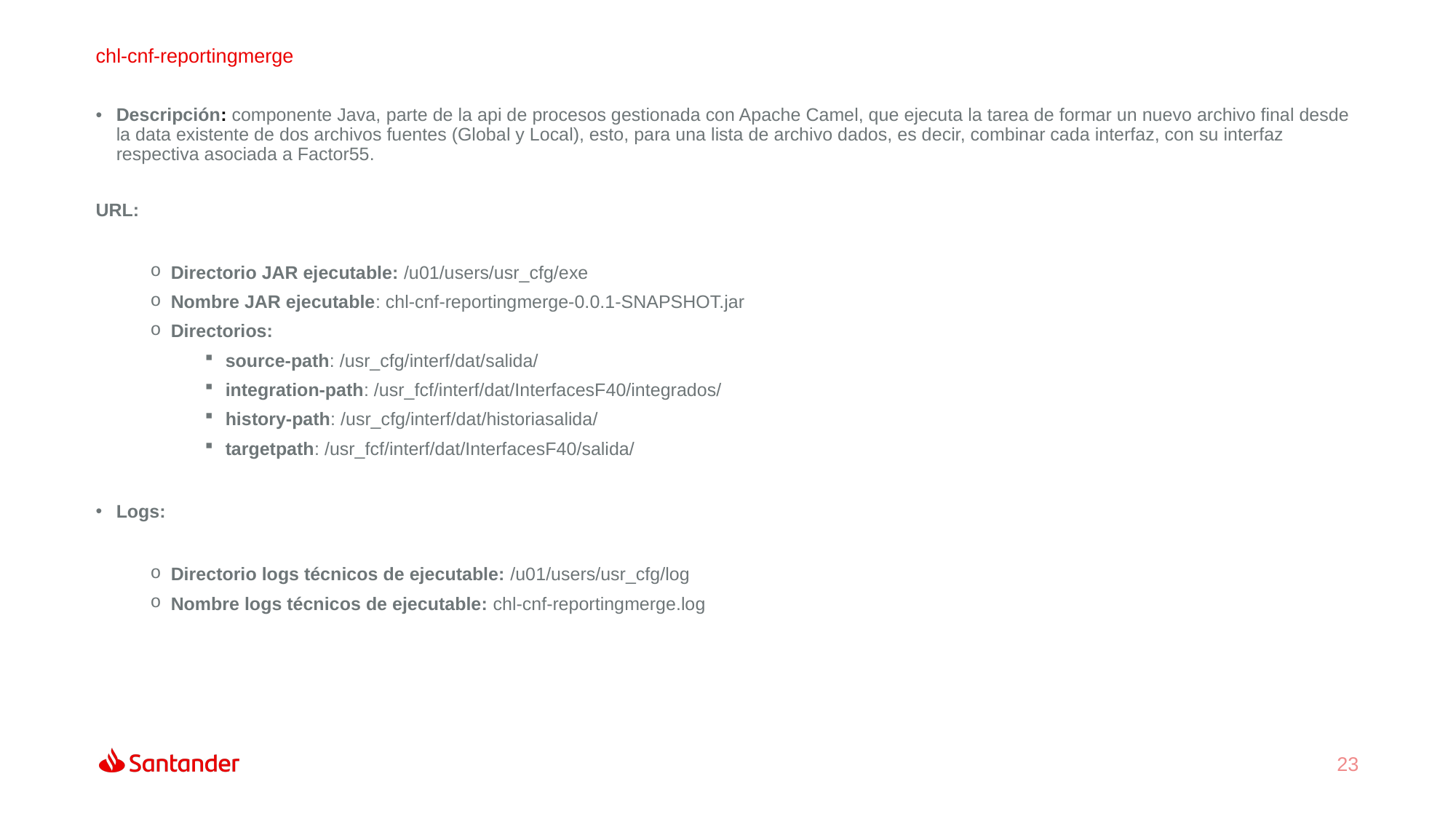

chl-cnf-reportingmerge
Descripción: componente Java, parte de la api de procesos gestionada con Apache Camel, que ejecuta la tarea de formar un nuevo archivo final desde la data existente de dos archivos fuentes (Global y Local), esto, para una lista de archivo dados, es decir, combinar cada interfaz, con su interfaz respectiva asociada a Factor55.
URL:
Directorio JAR ejecutable: /u01/users/usr_cfg/exe
Nombre JAR ejecutable: chl-cnf-reportingmerge-0.0.1-SNAPSHOT.jar
Directorios:
source-path: /usr_cfg/interf/dat/salida/
integration-path: /usr_fcf/interf/dat/InterfacesF40/integrados/
history-path: /usr_cfg/interf/dat/historiasalida/
targetpath: /usr_fcf/interf/dat/InterfacesF40/salida/

Logs:
Directorio logs técnicos de ejecutable: /u01/users/usr_cfg/log
Nombre logs técnicos de ejecutable: chl-cnf-reportingmerge.log

23